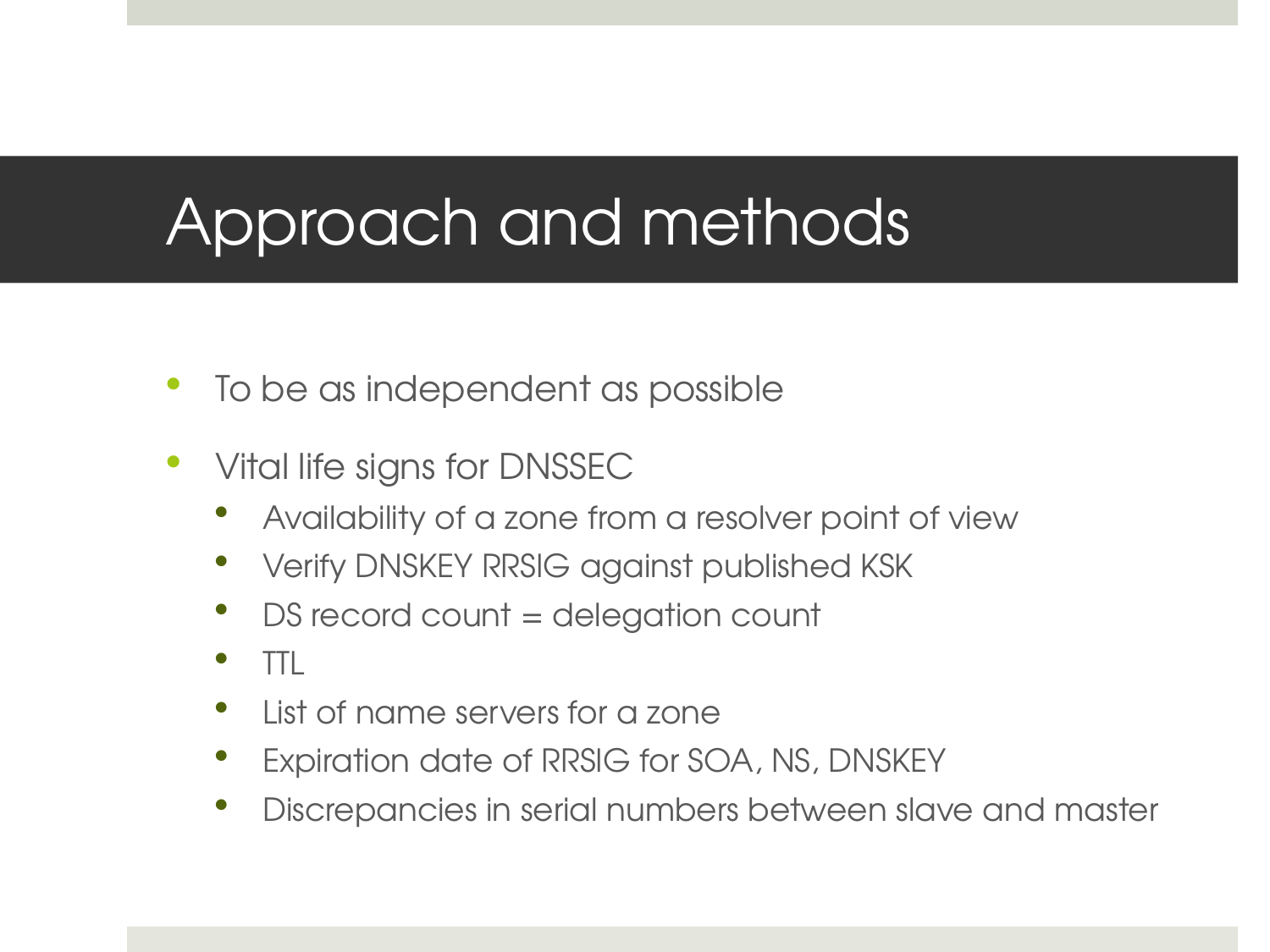

# Approach and methods
To be as independent as possible
Vital life signs for DNSSEC
Availability of a zone from a resolver point of view
Verify DNSKEY RRSIG against published KSK
DS record count = delegation count
TTL
List of name servers for a zone
Expiration date of RRSIG for SOA, NS, DNSKEY
Discrepancies in serial numbers between slave and master